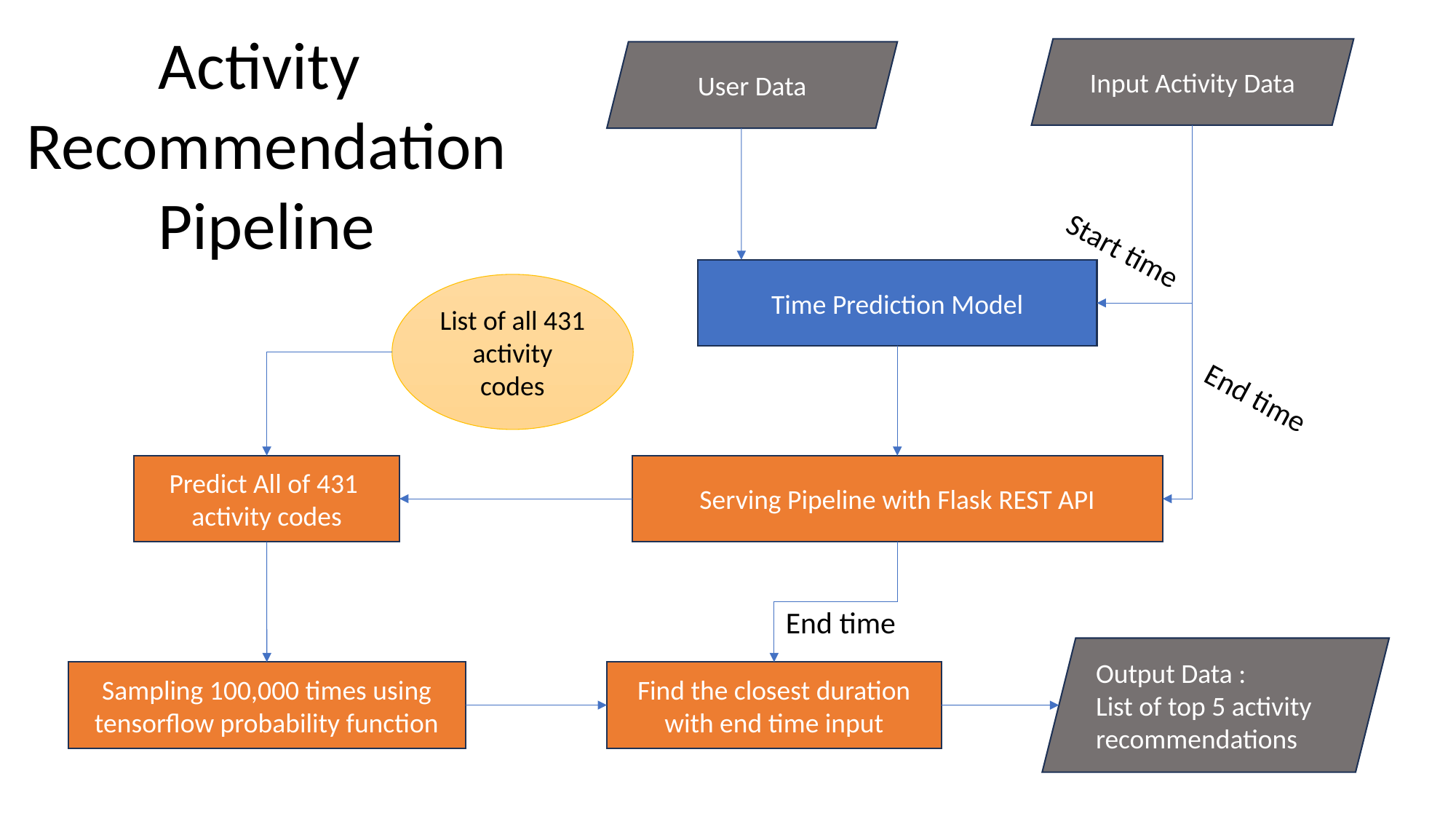

Activity
Recommendation
Pipeline
Input Activity Data
User Data
Start time
Time Prediction Model
List of all 431 activity codes
End time
Predict All of 431
activity codes
Serving Pipeline with Flask REST API
End time
Output Data :
List of top 5 activity
recommendations
Sampling 100,000 times using tensorflow probability function
Find the closest duration with end time input